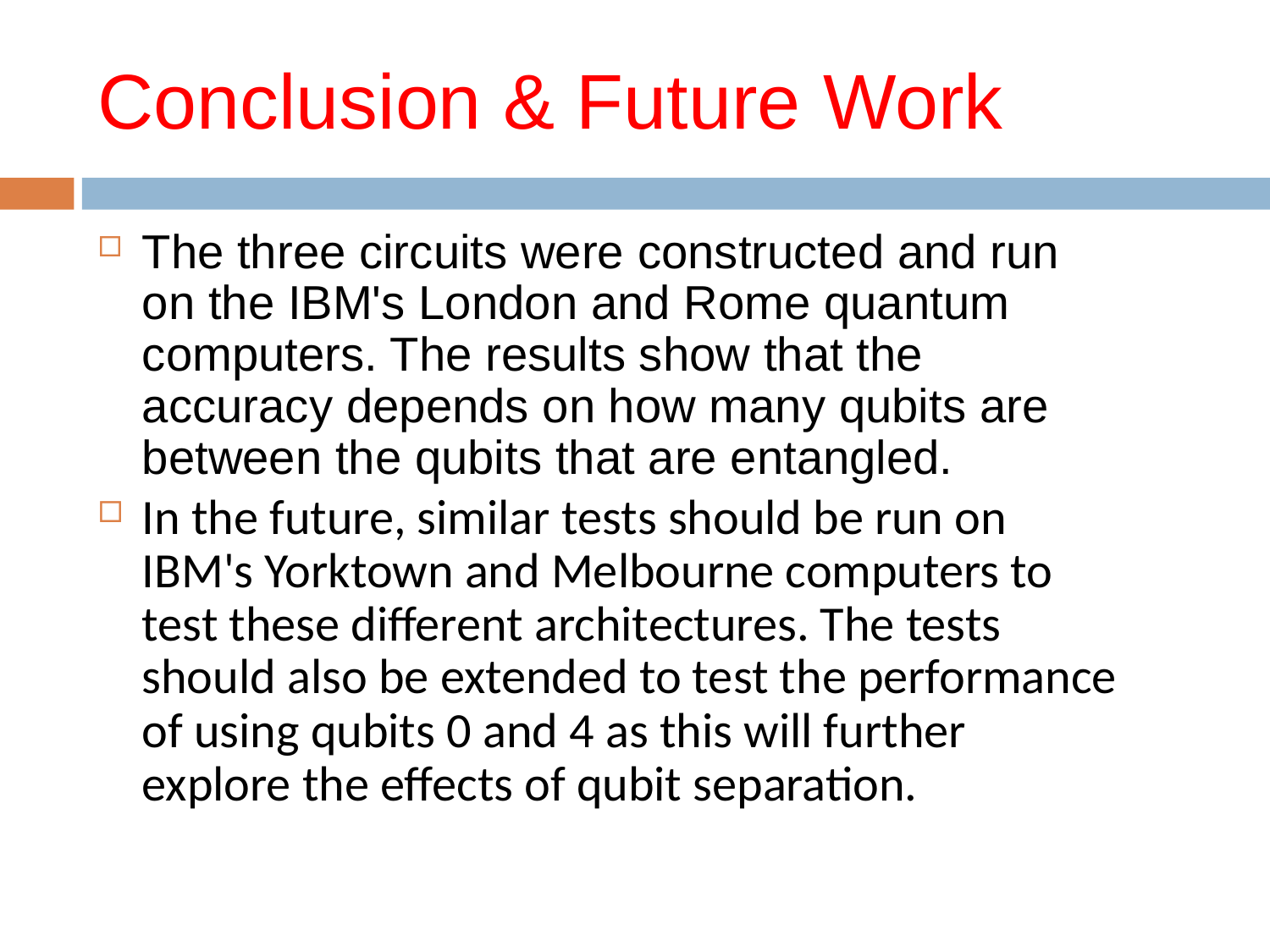

# Conclusion & Future Work
The three circuits were constructed and run on the IBM's London and Rome quantum computers. The results show that the accuracy depends on how many qubits are between the qubits that are entangled.
In the future, similar tests should be run on IBM's Yorktown and Melbourne computers to test these different architectures. The tests should also be extended to test the performance of using qubits 0 and 4 as this will further explore the effects of qubit separation.